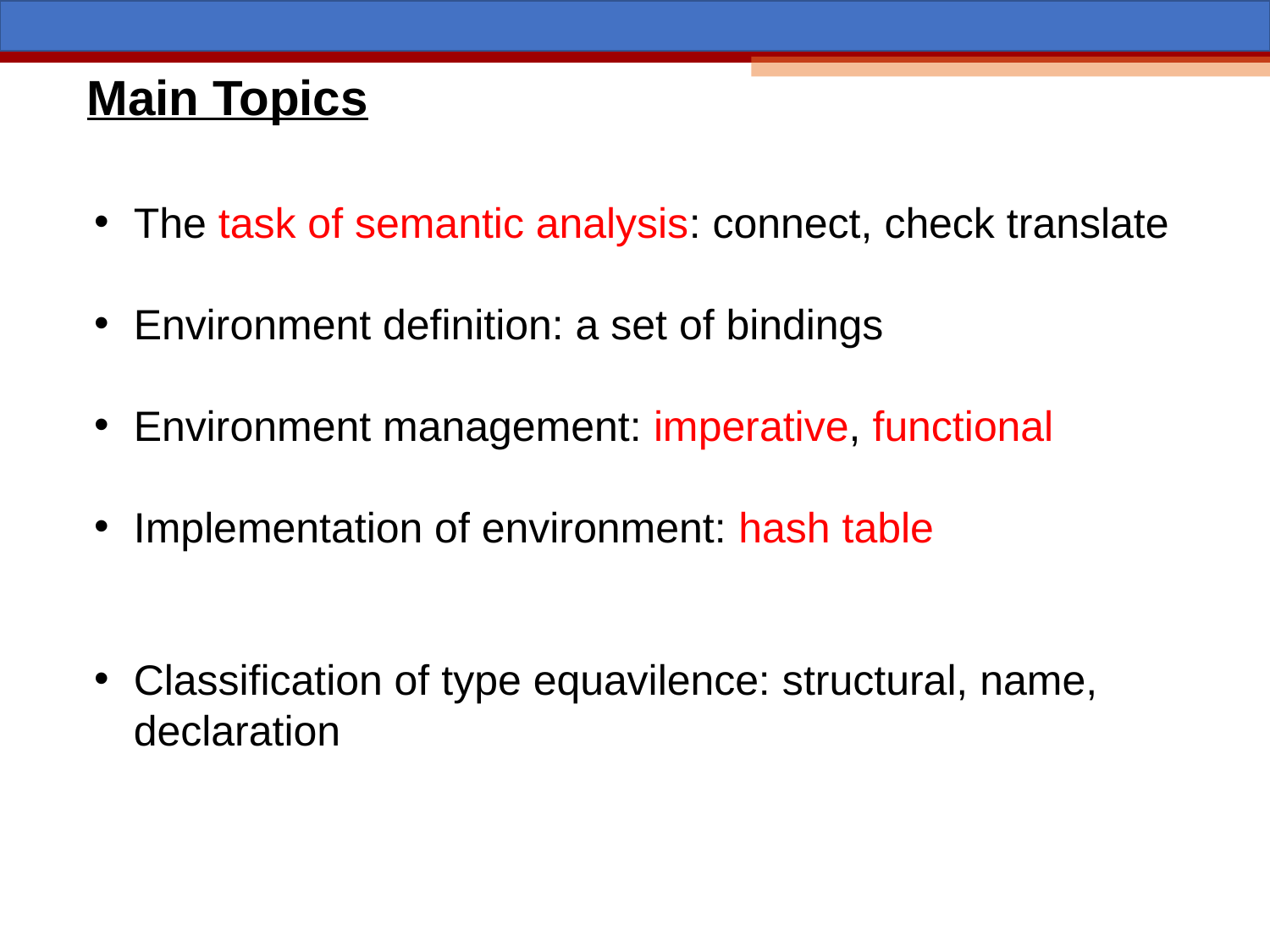

Main Topics
The task of semantic analysis: connect, check translate

Environment definition: a set of bindings

Environment management: imperative, functional

Implementation of environment: hash table

Classification of type equavilence: structural, name, declaration